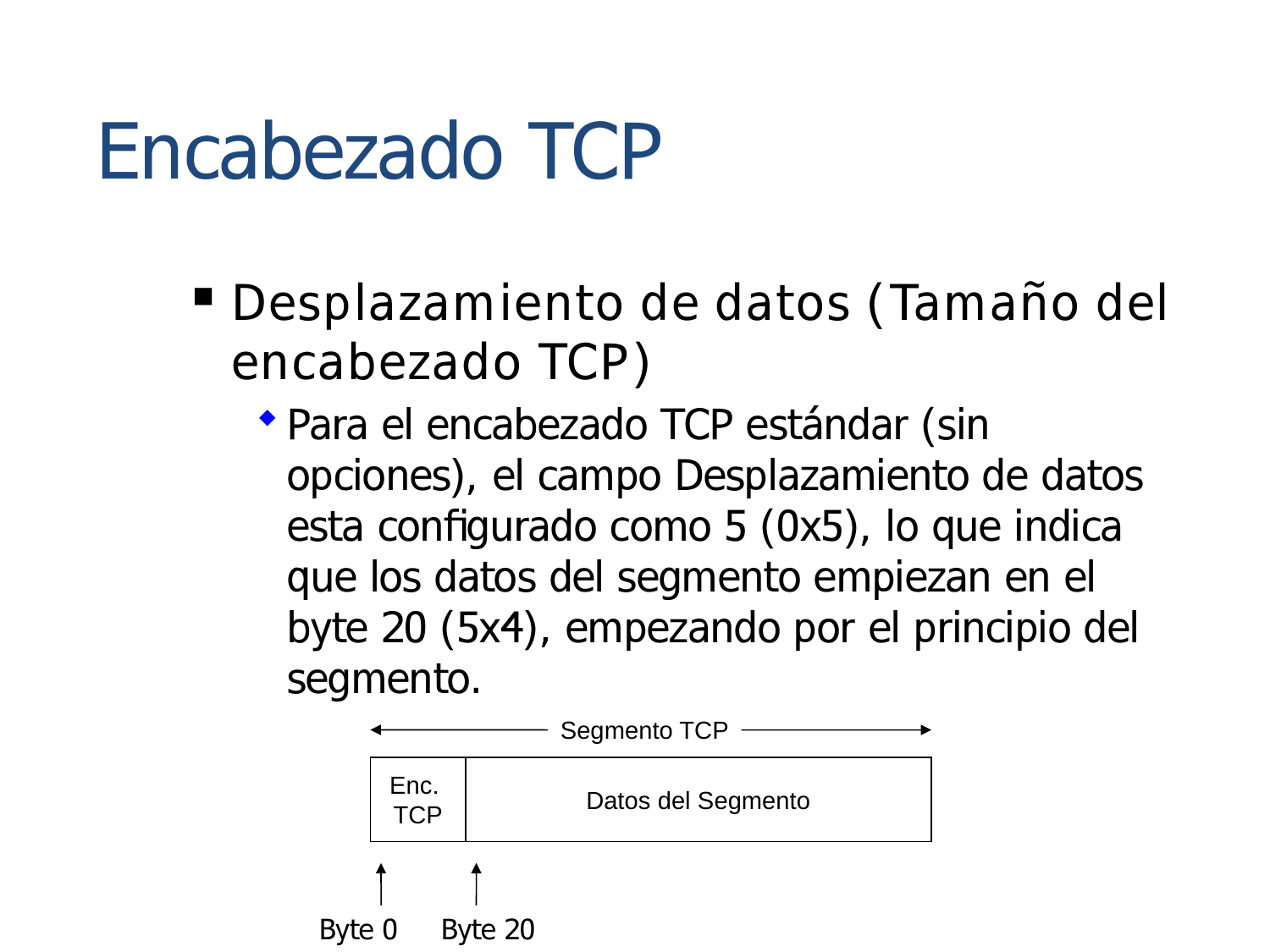

Encabezado TCP
Desplazamiento de datos (Tamaño del encabezado TCP)
Para el encabezado TCP estándar (sin opciones), el campo Desplazamiento de datos esta configurado como 5 (0x5), lo que indica que los datos del segmento empiezan en el byte 20 (5x4), empezando por el principio del segmento.
Segmento TCP

Enc.
TCP
Datos del Segmento

Byte 0     Byte 20